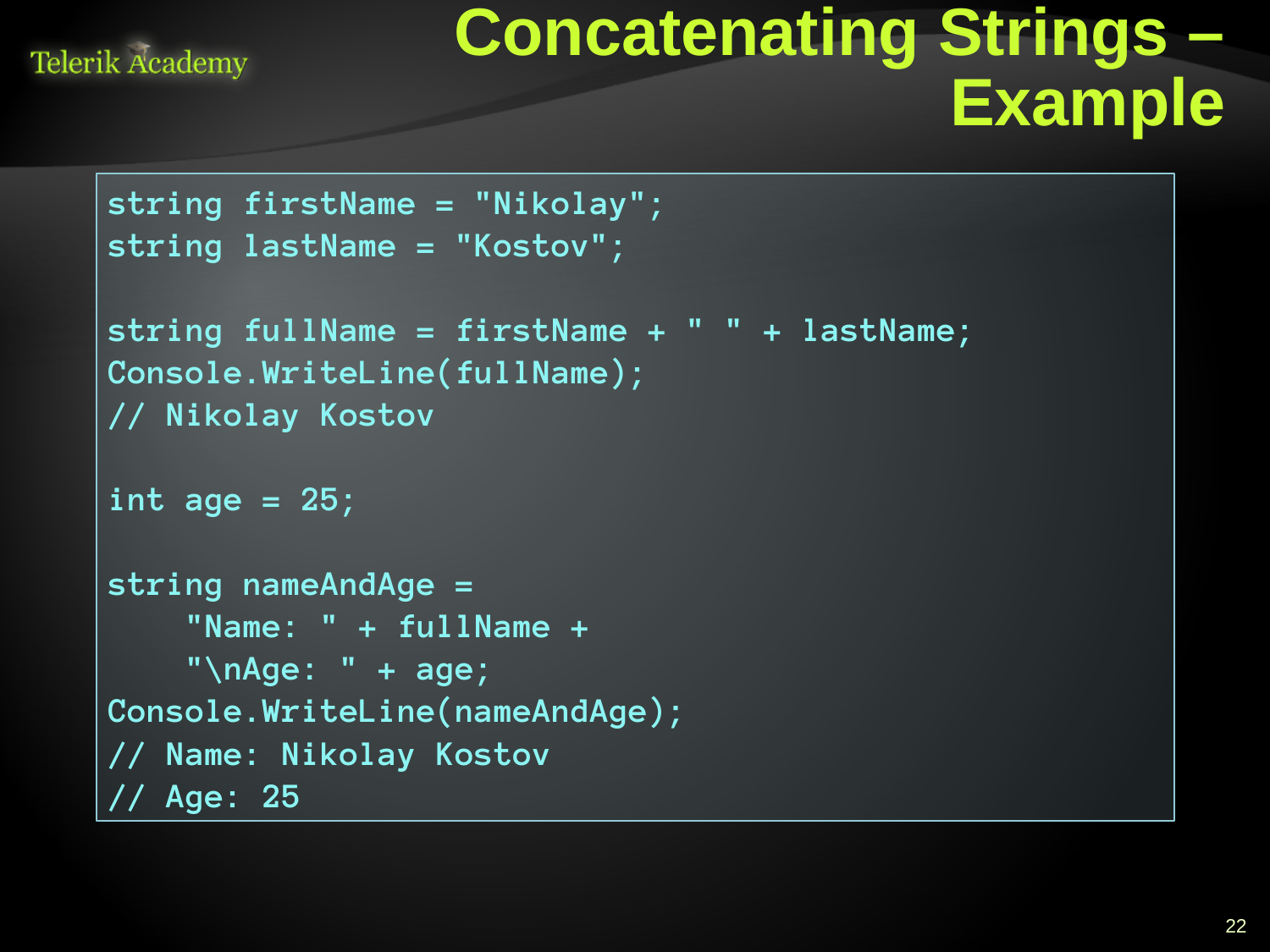

# Concatenating Strings – Example
string firstName = "Nikolay";
string lastName = "Kostov";

string fullName = firstName + " " + lastName;
Console.WriteLine(fullName);
// Nikolay Kostov

int age = 25;

string nameAndAge =
    "Name: " + fullName +
    "\nAge: " + age;
Console.WriteLine(nameAndAge);
// Name: Nikolay Kostov
// Age: 25
22